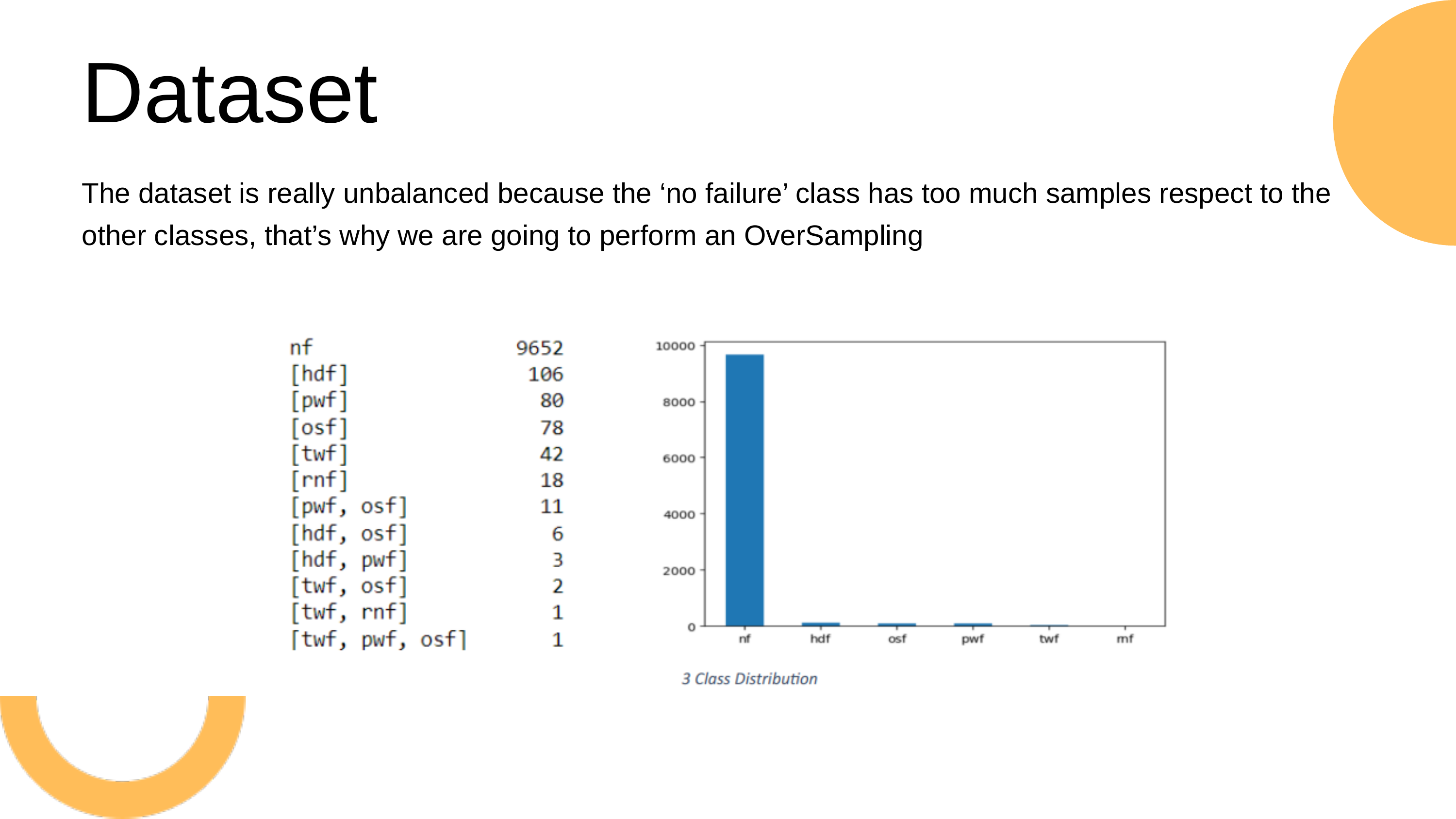

Dataset
The dataset is really unbalanced because the ‘no failure’ class has too much samples respect to the other classes, that’s why we are going to perform an OverSampling